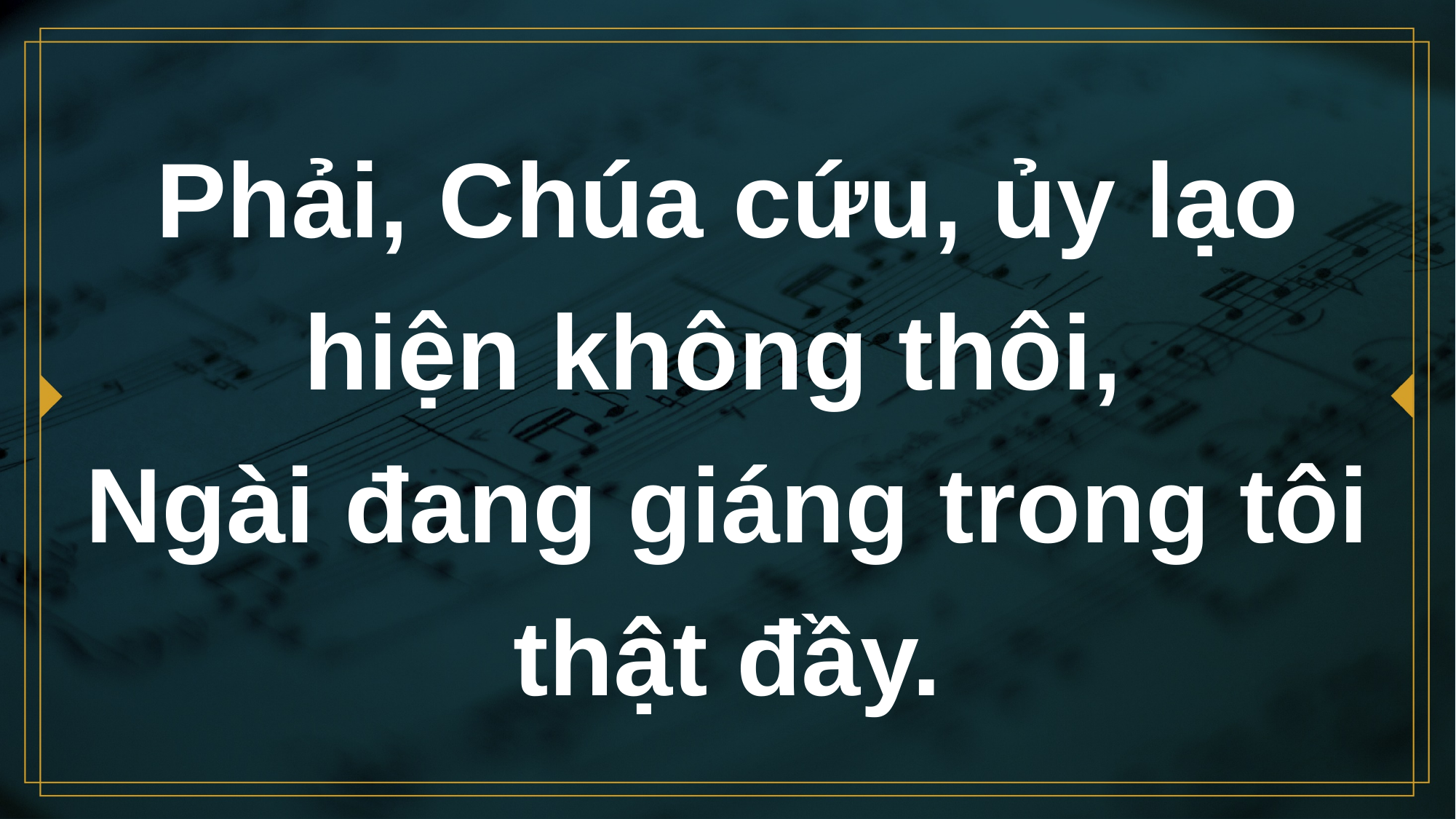

# Phải, Chúa cứu, ủy lạo hiện không thôi, Ngài đang giáng trong tôi thật đầy.